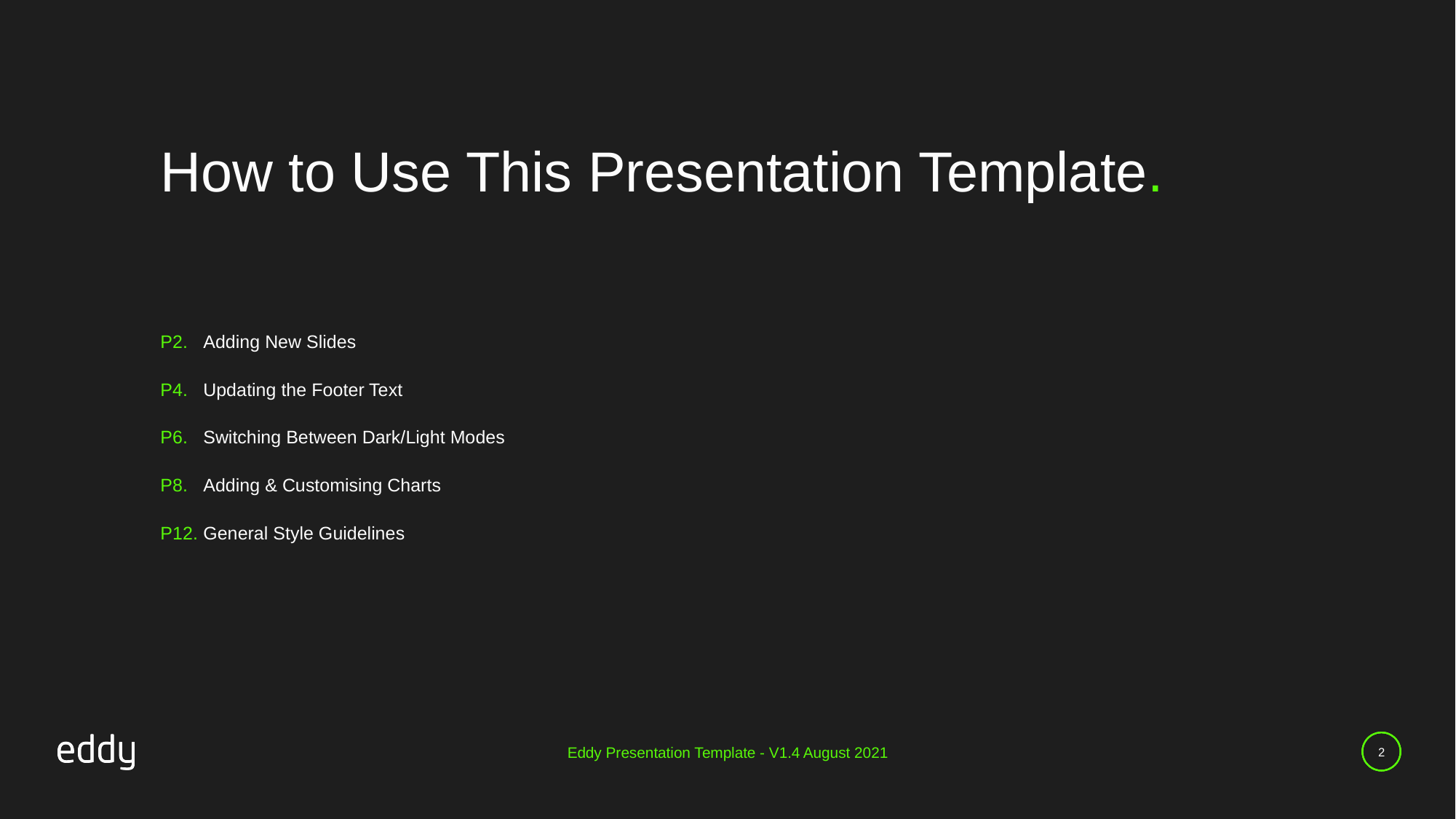

How to Use This Presentation Template.
P2.	Adding New Slides
P4.	Updating the Footer Text
P6.	Switching Between Dark/Light Modes
P8.	Adding & Customising Charts
P12.	General Style Guidelines

Eddy Presentation Template - V1.4 August 2021
2